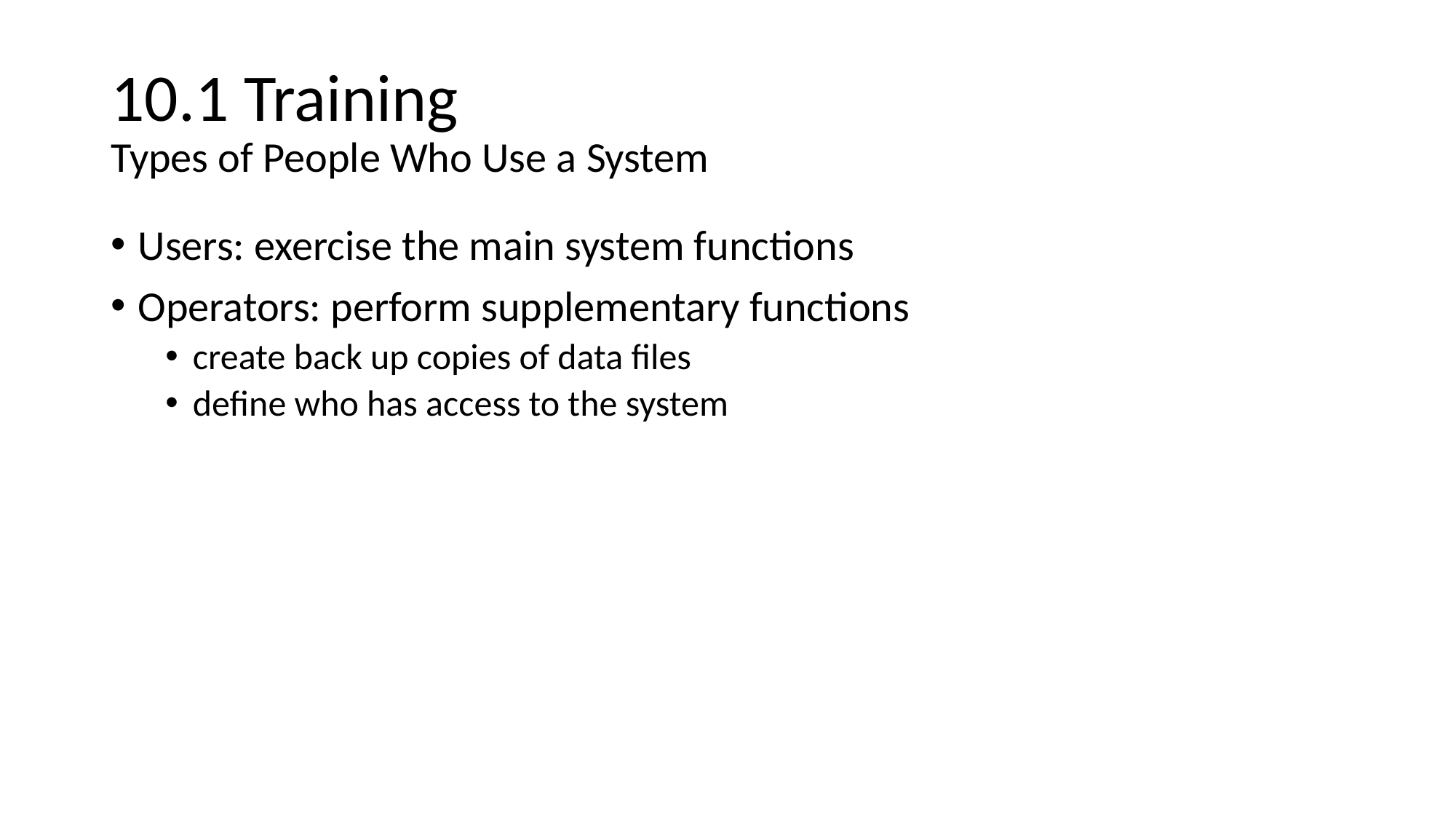

# 10.1 Training Types of People Who Use a System
Users: exercise the main system functions
Operators: perform supplementary functions
create back up copies of data files
define who has access to the system